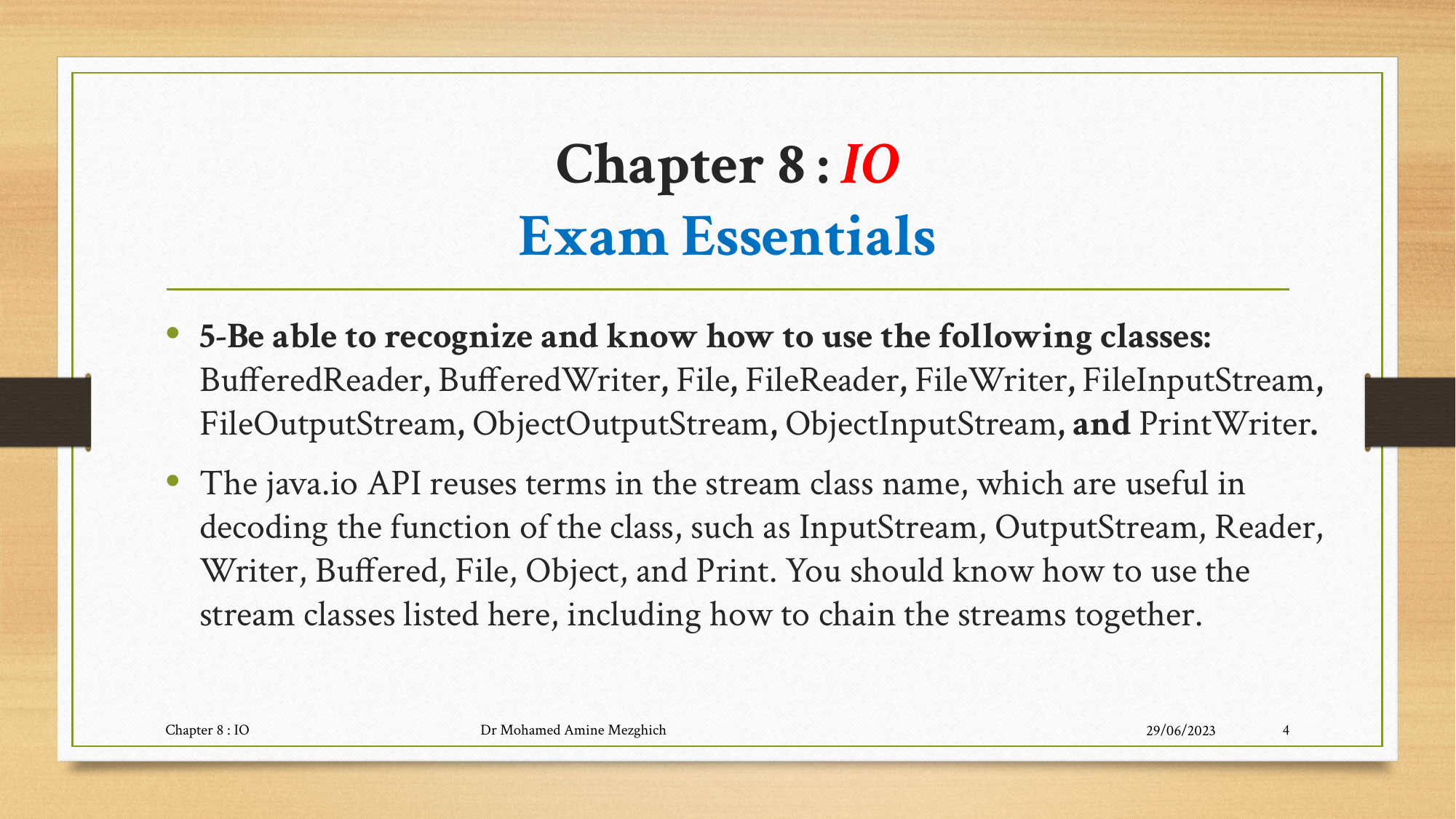

# Chapter 8 : IO Exam Essentials
5-Be able to recognize and know how to use the following classes: BufferedReader, BufferedWriter, File, FileReader, FileWriter, FileInputStream, FileOutputStream, ObjectOutputStream, ObjectInputStream, and PrintWriter.
The java.io API reuses terms in the stream class name, which are useful in decoding the function of the class, such as InputStream, OutputStream, Reader, Writer, Buffered, File, Object, and Print. You should know how to use the stream classes listed here, including how to chain the streams together.
Chapter 8 : IO                                                                   Dr Mohamed Amine Mezghich
29/06/2023
4